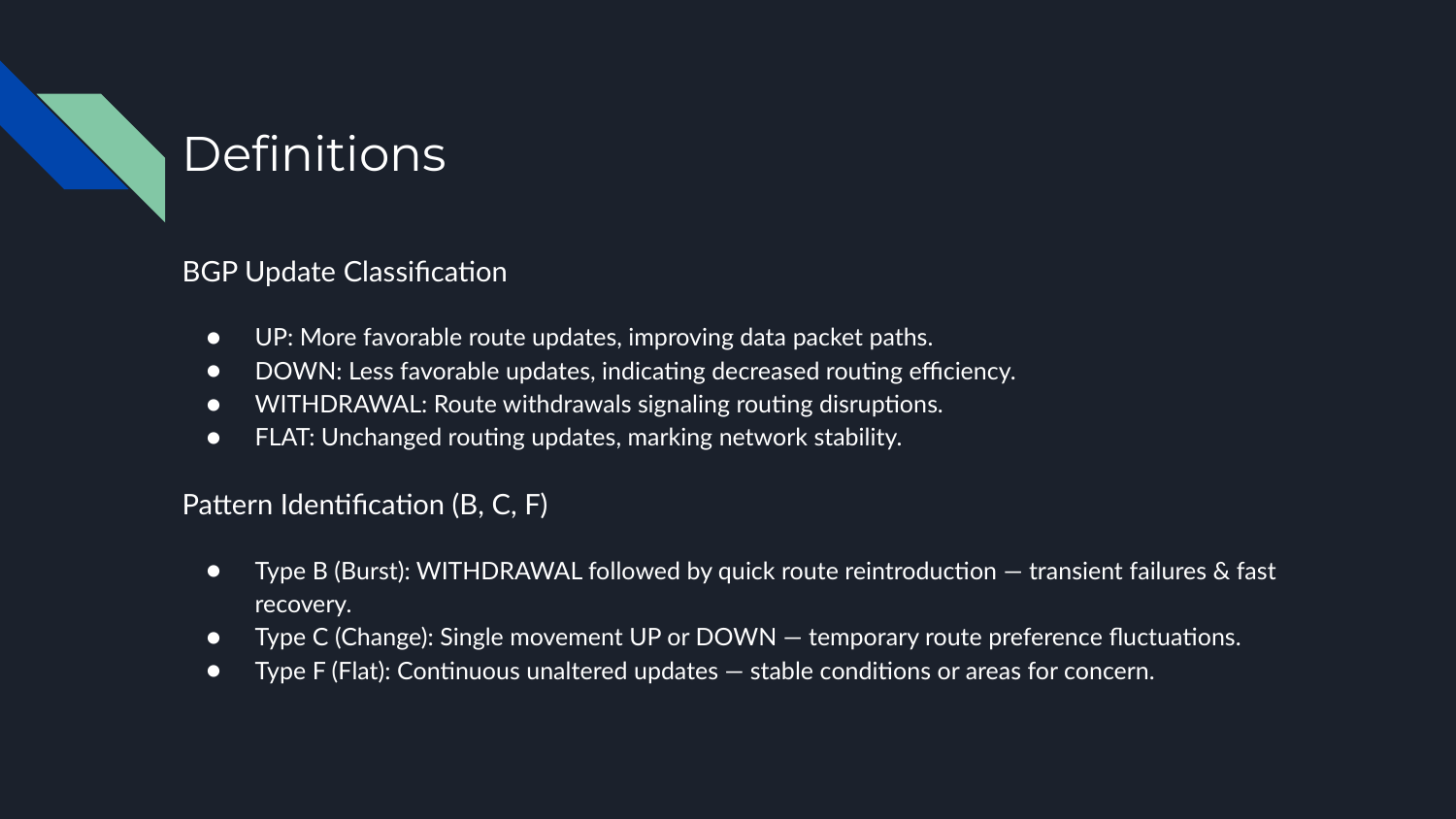

# Definitions
BGP Update Classification
UP: More favorable route updates, improving data packet paths.
DOWN: Less favorable updates, indicating decreased routing efficiency.
WITHDRAWAL: Route withdrawals signaling routing disruptions.
FLAT: Unchanged routing updates, marking network stability.
Pattern Identification (B, C, F)
Type B (Burst): WITHDRAWAL followed by quick route reintroduction — transient failures & fast recovery.
Type C (Change): Single movement UP or DOWN — temporary route preference fluctuations.
Type F (Flat): Continuous unaltered updates — stable conditions or areas for concern.